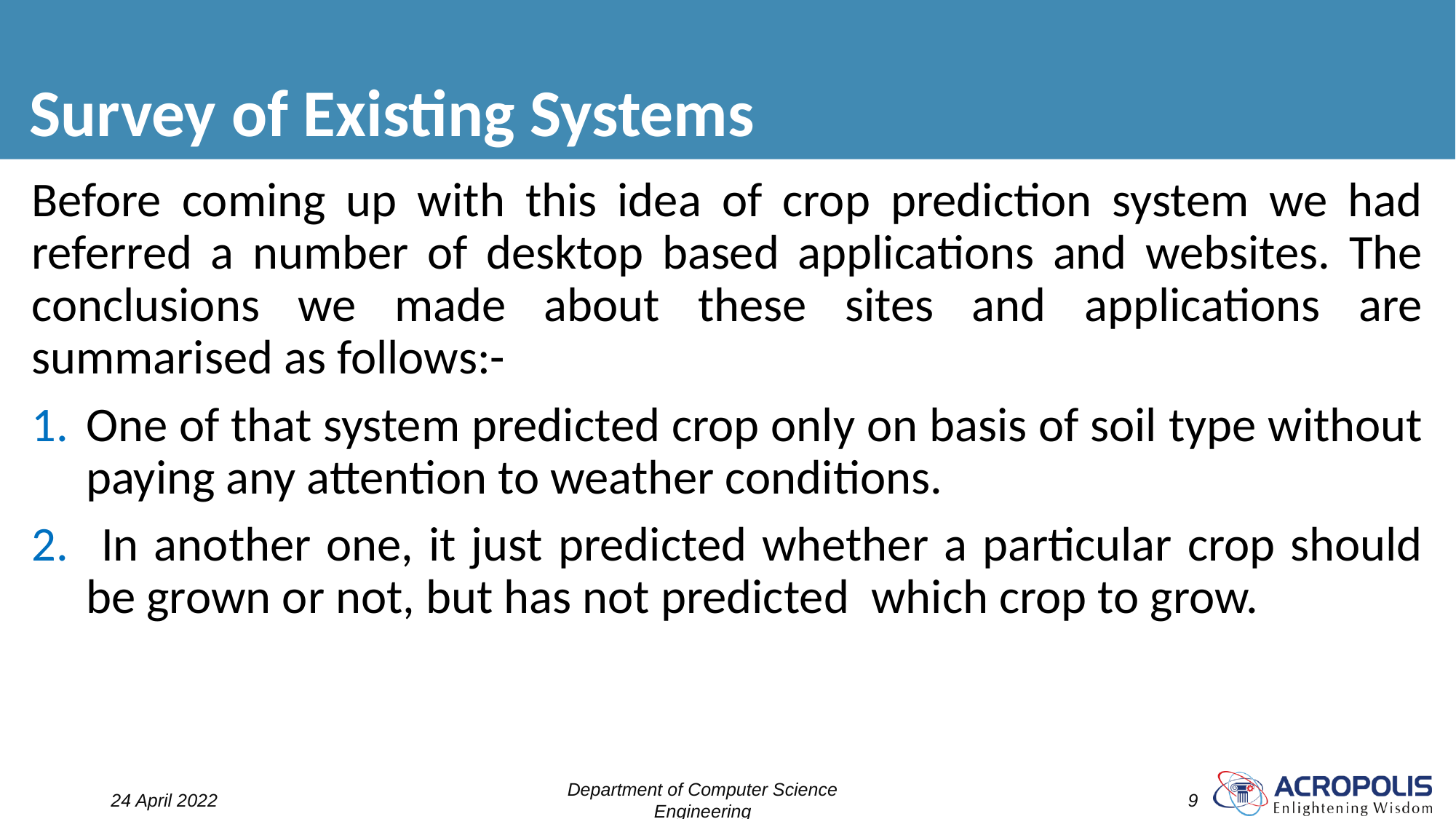

# Survey of Existing Systems
Before coming up with this idea of crop prediction system we had referred a number of desktop based applications and websites. The conclusions we made about these sites and applications are summarised as follows:-
One of that system predicted crop only on basis of soil type without paying any attention to weather conditions.
 In another one, it just predicted whether a particular crop should be grown or not, but has not predicted  which crop to grow.

24 April 2022
Department of Computer Science Engineering
9